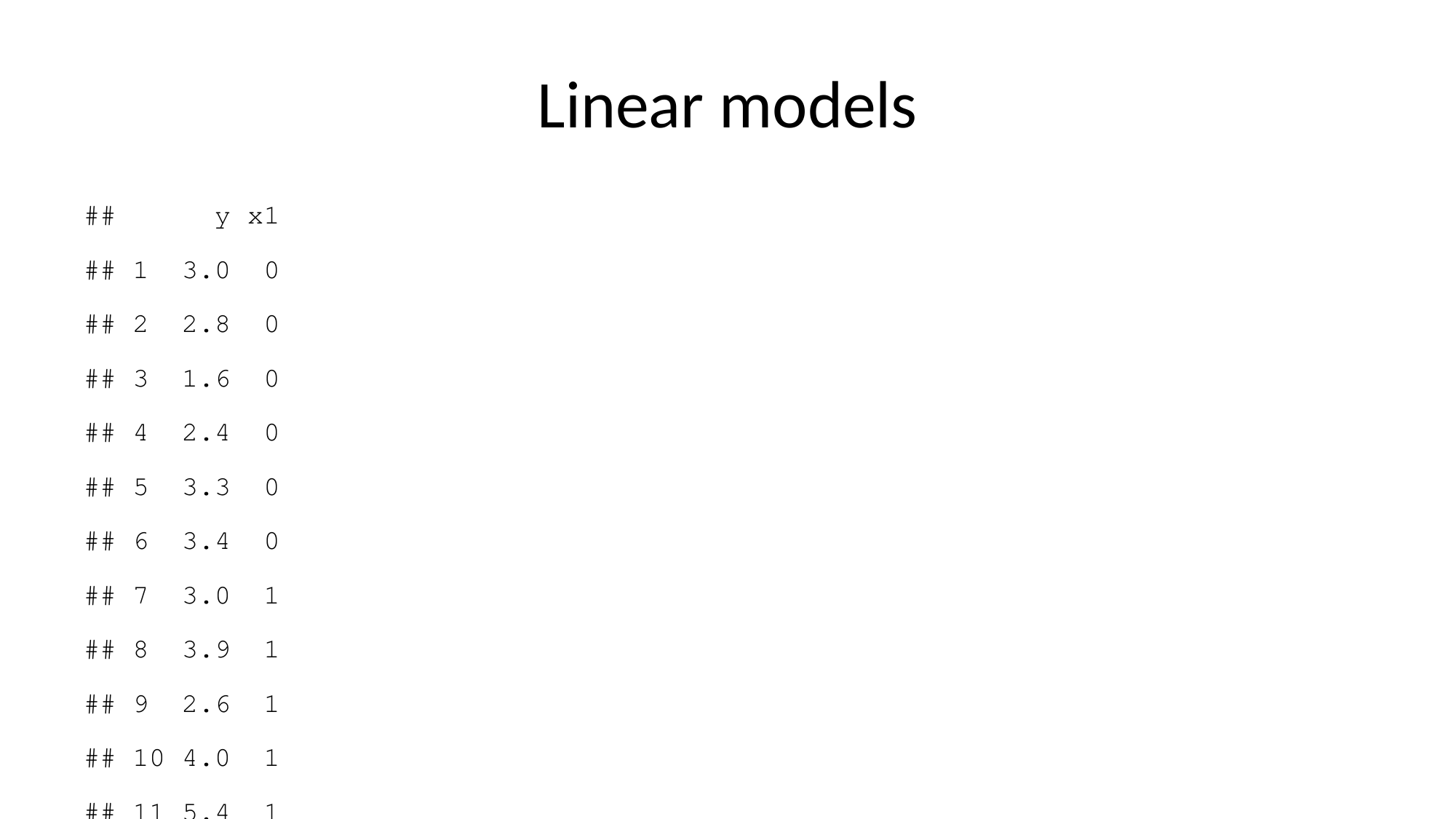

# Linear models
##      y x1
## 1  3.0  0
## 2  2.8  0
## 3  1.6  0
## 4  2.4  0
## 5  3.3  0
## 6  3.4  0
## 7  3.0  1
## 8  3.9  1
## 9  2.6  1
## 10 4.0  1
## 11 5.4  1
## 12 5.0  1